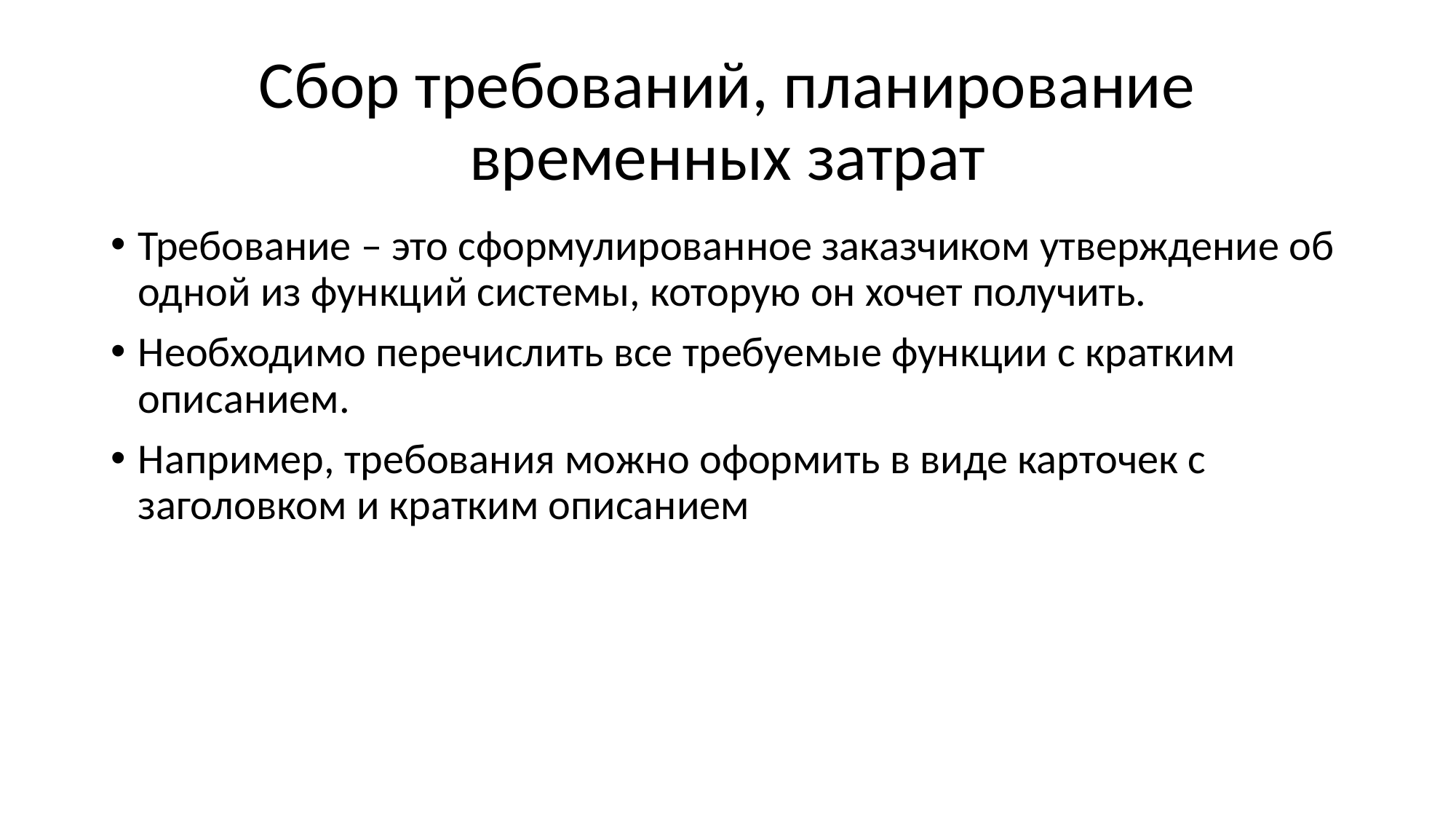

# Сбор требований, планирование временных затрат
Требование – это сформулированное заказчиком утверждение об одной из функций системы, которую он хочет получить.
Необходимо перечислить все требуемые функции с кратким описанием.
Например, требования можно оформить в виде карточек с заголовком и кратким описанием